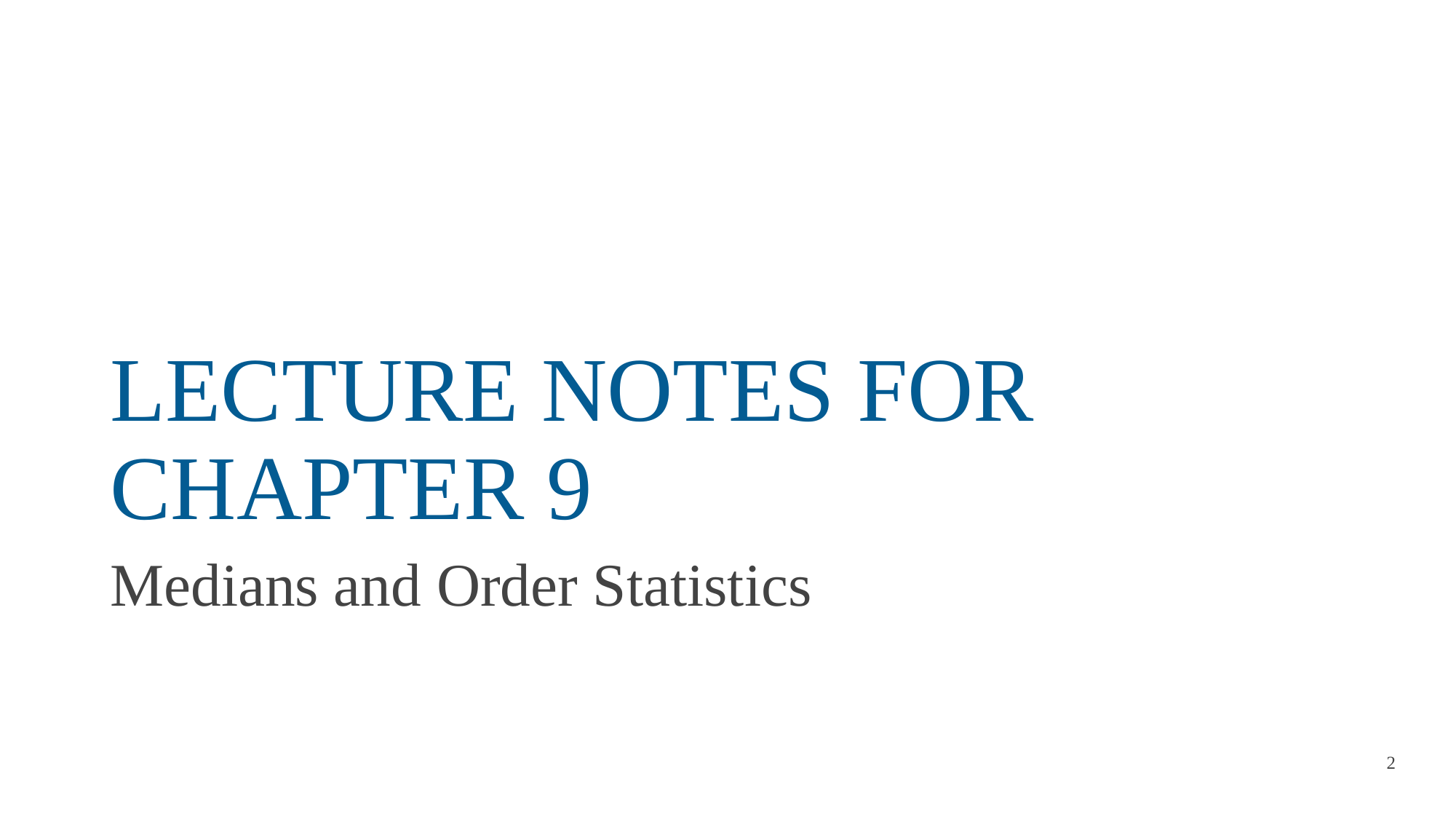

# LECTURE NOTES FOR CHAPTER 9
Medians and Order Statistics
2